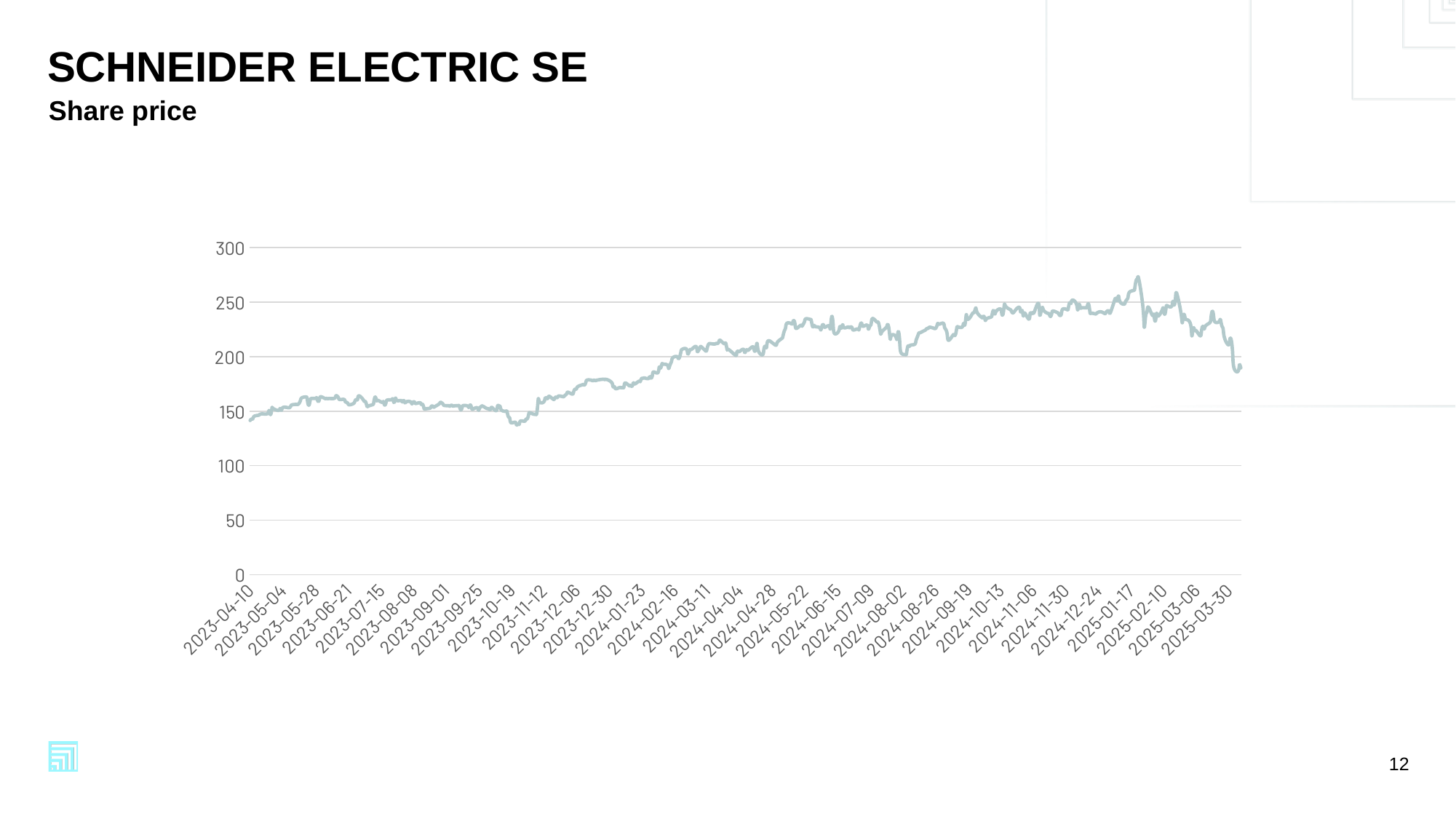

SCHNEIDER ELECTRIC SE
Share price

### Chart

| Category | Stock |
|---|---|
| 45026.0 | 141.44058227539062 |
| 45027.0 | 142.61875915527344 |
| 45028.0 | 143.0243682861328 |
| 45029.0 | 145.26486206054688 |
| 45032.0 | 146.1919708251953 |
| 45033.0 | 146.88729858398438 |
| 45034.0 | 147.38946533203125 |
| 45035.0 | 147.46670532226562 |
| 45036.0 | 147.37014770507812 |
| 45039.0 | 147.98822021484375 |
| 45040.0 | 150.5763702392578 |
| 45041.0 | 146.71343994140625 |
| 45042.0 | 152.43055725097656 |
| 45043.0 | 152.4112548828125 |
| 45047.0 | 150.67294311523438 |
| 45048.0 | 152.4498748779297 |
| 45049.0 | 150.69224548339844 |
| 45050.0 | 153.20314025878906 |
| 45053.0 | 153.357666015625 |
| 45054.0 | 153.111328125 |
| 45055.0 | 153.26898193359375 |
| 45056.0 | 154.80599975585938 |
| 45057.0 | 155.83070373535156 |
| 45060.0 | 156.12628173828125 |
| 45061.0 | 156.04745483398438 |
| 45062.0 | 157.17066955566406 |
| 45063.0 | 159.73236083984375 |
| 45064.0 | 162.1758575439453 |
| 45067.0 | 163.00347900390625 |
| 45068.0 | 160.8752899169922 |
| 45069.0 | 155.3380584716797 |
| 45070.0 | 158.8456268310547 |
| 45071.0 | 161.58468627929688 |
| 45074.0 | 161.68321228027344 |
| 45075.0 | 162.1758575439453 |
| 45076.0 | 158.96385192871094 |
| 45077.0 | 160.7964630126953 |
| 45078.0 | 163.18081665039062 |
| 45081.0 | 161.58468627929688 |
| 45082.0 | 161.74232482910156 |
| 45083.0 | 161.4073486328125 |
| 45084.0 | 161.56497192382812 |
| 45085.0 | 161.52557373046875 |
| 45088.0 | 161.76202392578125 |
| 45089.0 | 163.7917022705078 |
| 45090.0 | 163.8114013671875 |
| 45091.0 | 162.15614318847656 |
| 45092.0 | 160.57969665527344 |
| 45095.0 | 160.71763610839844 |
| 45096.0 | 158.7076873779297 |
| 45097.0 | 157.998291015625 |
| 45098.0 | 156.7962646484375 |
| 45099.0 | 155.77157592773438 |
| 45102.0 | 156.91448974609375 |
| 45103.0 | 158.86534118652344 |
| 45104.0 | 160.48118591308594 |
| 45105.0 | 160.57969665527344 |
| 45106.0 | 164.0084686279297 |
| 45109.0 | 160.7964630126953 |
| 45110.0 | 158.96385192871094 |
| 45111.0 | 158.35299682617188 |
| 45112.0 | 154.39219665527344 |
| 45113.0 | 154.60894775390625 |
| 45116.0 | 155.8503875732422 |
| 45117.0 | 158.23477172851562 |
| 45118.0 | 162.92465209960938 |
| 45119.0 | 159.55502319335938 |
| 45120.0 | 159.85061645507812 |
| 45123.0 | 158.07711791992188 |
| 45124.0 | 158.74710083007812 |
| 45125.0 | 155.5351104736328 |
| 45126.0 | 157.93917846679688 |
| 45127.0 | 160.1855926513672 |
| 45130.0 | 160.5205841064453 |
| 45131.0 | 161.092041015625 |
| 45132.0 | 157.8603515625 |
| 45133.0 | 161.95909118652344 |
| 45134.0 | 159.7520751953125 |
| 45137.0 | 159.65354919433594 |
| 45138.0 | 158.29388427734375 |
| 45139.0 | 159.73236083984375 |
| 45140.0 | 157.58448791503906 |
| 45141.0 | 158.58946228027344 |
| 45144.0 | 158.51063537597656 |
| 45145.0 | 156.63861083984375 |
| 45146.0 | 158.31356811523438 |
| 45147.0 | 158.15594482421875 |
| 45148.0 | 156.99331665039062 |
| 45151.0 | 157.68299865722656 |
| 45152.0 | 156.00804138183594 |
| 45153.0 | 156.0277557373047 |
| 45154.0 | 152.36253356933594 |
| 45155.0 | 152.04725646972656 |
| 45158.0 | 152.5792999267578 |
| 45159.0 | 153.68280029296875 |
| 45160.0 | 154.7666015625 |
| 45161.0 | 153.60397338867188 |
| 45162.0 | 154.21484375 |
| 45165.0 | 156.5203857421875 |
| 45166.0 | 158.07711791992188 |
| 45167.0 | 157.5056610107422 |
| 45168.0 | 156.2445068359375 |
| 45169.0 | 155.1212921142578 |
| 45172.0 | 154.94393920898438 |
| 45173.0 | 154.41189575195312 |
| 45174.0 | 155.41688537597656 |
| 45175.0 | 154.66806030273438 |
| 45176.0 | 154.80599975585938 |
| 45179.0 | 155.08187866210938 |
| 45180.0 | 154.3330841064453 |
| 45181.0 | 151.12109375 |
| 45182.0 | 153.48574829101562 |
| 45183.0 | 155.1212921142578 |
| 45186.0 | 154.60894775390625 |
| 45187.0 | 153.34780883789062 |
| 45188.0 | 155.63365173339844 |
| 45189.0 | 152.7172393798828 |
| 45190.0 | 151.86990356445312 |
| 45193.0 | 153.09164428710938 |
| 45194.0 | 150.66786193847656 |
| 45195.0 | 153.03253173828125 |
| 45196.0 | 154.1951446533203 |
| 45197.0 | 154.66806030273438 |
| 45200.0 | 152.50047302246094 |
| 45201.0 | 152.3822479248047 |
| 45202.0 | 151.5546112060547 |
| 45203.0 | 151.86990356445312 |
| 45204.0 | 153.2886962890625 |
| 45207.0 | 150.3525848388672 |
| 45208.0 | 154.39219665527344 |
| 45209.0 | 154.94393920898438 |
| 45210.0 | 153.9980926513672 |
| 45211.0 | 150.8649139404297 |
| 45214.0 | 149.9190673828125 |
| 45215.0 | 149.6628875732422 |
| 45216.0 | 144.93357849121094 |
| 45217.0 | 143.59361267089844 |
| 45218.0 | 139.35693359375 |
| 45221.0 | 139.82986450195312 |
| 45222.0 | 137.36668395996094 |
| 45223.0 | 137.91844177246094 |
| 45224.0 | 137.95785522460938 |
| 45225.0 | 140.9530792236328 |
| 45228.0 | 140.73631286621094 |
| 45229.0 | 142.8448028564453 |
| 45230.0 | 143.08126831054688 |
| 45231.0 | 147.2785186767578 |
| 45232.0 | 148.48056030273438 |
| 45235.0 | 147.0420684814453 |
| 45236.0 | 147.2194061279297 |
| 45237.0 | 148.6776123046875 |
| 45238.0 | 160.95411682128906 |
| 45239.0 | 158.4318084716797 |
| 45242.0 | 158.37269592285156 |
| 45243.0 | 161.56497192382812 |
| 45244.0 | 162.0379180908203 |
| 45245.0 | 161.643798828125 |
| 45246.0 | 163.57493591308594 |
| 45249.0 | 160.89500427246094 |
| 45250.0 | 161.46646118164062 |
| 45251.0 | 162.80642700195312 |
| 45252.0 | 162.2743682861328 |
| 45253.0 | 163.8311004638672 |
| 45256.0 | 163.2596435546875 |
| 45257.0 | 163.59463500976562 |
| 45258.0 | 164.737548828125 |
| 45259.0 | 166.1366424560547 |
| 45260.0 | 167.2992706298828 |
| 45263.0 | 165.60459899902344 |
| 45264.0 | 167.51602172851562 |
| 45265.0 | 170.0580291748047 |
| 45266.0 | 170.15655517578125 |
| 45267.0 | 172.3635711669922 |
| 45270.0 | 173.95970153808594 |
| 45271.0 | 174.35382080078125 |
| 45272.0 | 173.95970153808594 |
| 45273.0 | 176.36376953125 |
| 45274.0 | 178.47225952148438 |
| 45277.0 | 178.35401916503906 |
| 45278.0 | 177.78256225585938 |
| 45279.0 | 178.35401916503906 |
| 45280.0 | 177.78256225585938 |
| 45281.0 | 178.29490661621094 |
| 45286.0 | 179.22105407714844 |
| 45287.0 | 178.6890106201172 |
| 45288.0 | 179.1028289794922 |
| 45292.0 | 176.24554443359375 |
| 45293.0 | 172.34385681152344 |
| 45294.0 | 172.52120971679688 |
| 45295.0 | 170.55067443847656 |
| 45298.0 | 171.6541748046875 |
| 45299.0 | 171.35858154296875 |
| 45300.0 | 171.61474609375 |
| 45301.0 | 171.93003845214844 |
| 45302.0 | 175.7923126220703 |
| 45305.0 | 173.25030517578125 |
| 45306.0 | 173.80206298828125 |
| 45307.0 | 172.73797607421875 |
| 45308.0 | 175.89083862304688 |
| 45309.0 | 174.8858642578125 |
| 45312.0 | 177.3490447998047 |
| 45313.0 | 177.03375244140625 |
| 45314.0 | 179.81222534179688 |
| 45315.0 | 180.00927734375 |
| 45316.0 | 180.423095703125 |
| 45319.0 | 179.83193969726562 |
| 45320.0 | 181.78277587890625 |
| 45321.0 | 180.20632934570312 |
| 45322.0 | 182.965087890625 |
| 45323.0 | 185.92091369628906 |
| 45326.0 | 185.23121643066406 |
| 45327.0 | 190.35464477539062 |
| 45328.0 | 189.4678955078125 |
| 45329.0 | 193.23162841796875 |
| 45330.0 | 193.07400512695312 |
| 45333.0 | 192.2069549560547 |
| 45334.0 | 188.99496459960938 |
| 45335.0 | 192.52223205566406 |
| 45336.0 | 195.34011840820312 |
| 45337.0 | 198.92649841308594 |
| 45340.0 | 200.01031494140625 |
| 45341.0 | 198.1875457763672 |
| 45342.0 | 199.51766967773438 |
| 45343.0 | 204.49330139160156 |
| 45344.0 | 206.7101593017578 |
| 45347.0 | 206.90721130371094 |
| 45348.0 | 202.47349548339844 |
| 45349.0 | 204.3455047607422 |
| 45350.0 | 206.7101593017578 |
| 45351.0 | 206.80868530273438 |
| 45354.0 | 209.27186584472656 |
| 45355.0 | 204.8874053955078 |
| 45356.0 | 205.7248992919922 |
| 45357.0 | 208.18807983398438 |
| 45358.0 | 208.92703247070312 |
| 45361.0 | 205.38003540039062 |
| 45362.0 | 206.1682586669922 |
| 45363.0 | 210.55271911621094 |
| 45364.0 | 211.9813690185547 |
| 45365.0 | 211.83358764648438 |
| 45368.0 | 211.53799438476562 |
| 45369.0 | 212.12916564941406 |
| 45370.0 | 212.07989501953125 |
| 45371.0 | 213.70559692382812 |
| 45372.0 | 214.8386688232422 |
| 45375.0 | 211.78431701660156 |
| 45376.0 | 212.27694702148438 |
| 45377.0 | 206.217529296875 |
| 45378.0 | 206.56236267089844 |
| 45383.0 | 201.34043884277344 |
| 45384.0 | 203.16317749023438 |
| 45385.0 | 204.98594665527344 |
| 45386.0 | 204.59182739257812 |
| 45389.0 | 206.66090393066406 |
| 45390.0 | 203.60655212402344 |
| 45391.0 | 205.77415466308594 |
| 45392.0 | 205.9219512939453 |
| 45393.0 | 206.31605529785156 |
| 45396.0 | 208.97630310058594 |
| 45397.0 | 205.62635803222656 |
| 45398.0 | 206.41458129882812 |
| 45399.0 | 212.17843627929688 |
| 45400.0 | 205.33078002929688 |
| 45403.0 | 201.5867462158203 |
| 45404.0 | 206.06973266601562 |
| 45405.0 | 209.5181884765625 |
| 45406.0 | 208.28659057617188 |
| 45407.0 | 214.1489715576172 |
| 45410.0 | 212.8681182861328 |
| 45411.0 | 211.93211364746094 |
| 45413.0 | 210.3556671142578 |
| 45414.0 | 213.11444091796875 |
| 45417.0 | 216.3658447265625 |
| 45418.0 | 218.23785400390625 |
| 45419.0 | 223.065673828125 |
| 45420.0 | 226.36634826660156 |
| 45421.0 | 230.5537567138672 |
| 45424.0 | 230.30743408203125 |
| 45425.0 | 230.2089080810547 |
| 45426.0 | 233.115478515625 |
| 45427.0 | 229.4207000732422 |
| 45428.0 | 225.77517700195312 |
| 45431.0 | 228.5832061767578 |
| 45432.0 | 227.84425354003906 |
| 45433.0 | 229.6177520751953 |
| 45434.0 | 232.27798461914062 |
| 45435.0 | 234.69189453125 |
| 45438.0 | 234.14999389648438 |
| 45439.0 | 232.6999969482422 |
| 45440.0 | 227.35000610351562 |
| 45441.0 | 228.64999389648438 |
| 45442.0 | 227.4499969482422 |
| 45445.0 | 226.5500030517578 |
| 45446.0 | 224.39999389648438 |
| 45447.0 | 228.5500030517578 |
| 45448.0 | 228.75 |
| 45449.0 | 226.85000610351562 |
| 45452.0 | 228.0500030517578 |
| 45453.0 | 225.85000610351562 |
| 45454.0 | 236.60000610351562 |
| 45455.0 | 229.64999389648438 |
| 45456.0 | 221.1999969482422 |
| 45459.0 | 223.10000610351562 |
| 45460.0 | 227.60000610351562 |
| 45461.0 | 225.9499969482422 |
| 45462.0 | 229.1999969482422 |
| 45463.0 | 226.5 |
| 45466.0 | 227.14999389648438 |
| 45467.0 | 226.4499969482422 |
| 45468.0 | 227.1999969482422 |
| 45469.0 | 226.3000030517578 |
| 45470.0 | 224.3000030517578 |
| 45473.0 | 225.35000610351562 |
| 45474.0 | 224.60000610351562 |
| 45475.0 | 229.1999969482422 |
| 45476.0 | 230.5500030517578 |
| 45477.0 | 227.75 |
| 45480.0 | 228.8000030517578 |
| 45481.0 | 225.10000610351562 |
| 45482.0 | 227.85000610351562 |
| 45483.0 | 229.9499969482422 |
| 45484.0 | 234.89999389648438 |
| 45487.0 | 231.89999389648438 |
| 45488.0 | 231.8000030517578 |
| 45489.0 | 227.89999389648438 |
| 45490.0 | 220.8000030517578 |
| 45491.0 | 222.89999389648438 |
| 45494.0 | 226.60000610351562 |
| 45495.0 | 229.39999389648438 |
| 45496.0 | 226.0500030517578 |
| 45497.0 | 216.0500030517578 |
| 45498.0 | 219.5500030517578 |
| 45501.0 | 218.39999389648438 |
| 45502.0 | 216.10000610351562 |
| 45503.0 | 222.85000610351562 |
| 45504.0 | 213.6999969482422 |
| 45505.0 | 203.5 |
| 45508.0 | 201.75 |
| 45509.0 | 202.6999969482422 |
| 45510.0 | 209.35000610351562 |
| 45511.0 | 209.1999969482422 |
| 45512.0 | 210.4499969482422 |
| 45515.0 | 211.25 |
| 45516.0 | 214.60000610351562 |
| 45517.0 | 218.0500030517578 |
| 45518.0 | 221.3000030517578 |
| 45519.0 | 221.89999389648438 |
| 45522.0 | 223.75 |
| 45523.0 | 224.39999389648438 |
| 45524.0 | 225.64999389648438 |
| 45525.0 | 225.85000610351562 |
| 45526.0 | 226.89999389648438 |
| 45529.0 | 226.0 |
| 45530.0 | 225.64999389648438 |
| 45531.0 | 226.9499969482422 |
| 45532.0 | 230.39999389648438 |
| 45533.0 | 229.6999969482422 |
| 45536.0 | 230.60000610351562 |
| 45537.0 | 226.85000610351562 |
| 45538.0 | 224.64999389648438 |
| 45539.0 | 220.0500030517578 |
| 45540.0 | 214.9499969482422 |
| 45543.0 | 219.3000030517578 |
| 45544.0 | 219.89999389648438 |
| 45545.0 | 220.0500030517578 |
| 45546.0 | 226.1999969482422 |
| 45547.0 | 227.1999969482422 |
| 45550.0 | 227.14999389648438 |
| 45551.0 | 230.35000610351562 |
| 45552.0 | 229.1999969482422 |
| 45553.0 | 238.39999389648438 |
| 45554.0 | 234.1999969482422 |
| 45557.0 | 238.35000610351562 |
| 45558.0 | 240.0 |
| 45559.0 | 241.14999389648438 |
| 45560.0 | 244.5500030517578 |
| 45561.0 | 240.35000610351562 |
| 45564.0 | 236.1999969482422 |
| 45565.0 | 235.85000610351562 |
| 45566.0 | 236.8000030517578 |
| 45567.0 | 233.1999969482422 |
| 45568.0 | 234.75 |
| 45571.0 | 236.10000610351562 |
| 45572.0 | 238.4499969482422 |
| 45573.0 | 242.25 |
| 45574.0 | 239.14999389648438 |
| 45575.0 | 241.5500030517578 |
| 45578.0 | 243.64999389648438 |
| 45579.0 | 240.14999389648438 |
| 45580.0 | 238.6999969482422 |
| 45581.0 | 247.4499969482422 |
| 45582.0 | 246.0500030517578 |
| 45585.0 | 243.3000030517578 |
| 45586.0 | 242.14999389648438 |
| 45587.0 | 240.10000610351562 |
| 45588.0 | 240.6999969482422 |
| 45589.0 | 242.35000610351562 |
| 45592.0 | 245.14999389648438 |
| 45593.0 | 240.85000610351562 |
| 45594.0 | 242.3000030517578 |
| 45595.0 | 237.1999969482422 |
| 45596.0 | 239.89999389648438 |
| 45599.0 | 234.3000030517578 |
| 45600.0 | 239.64999389648438 |
| 45601.0 | 239.25 |
| 45602.0 | 240.5500030517578 |
| 45603.0 | 240.75 |
| 45606.0 | 248.8000030517578 |
| 45607.0 | 238.64999389648438 |
| 45608.0 | 241.1999969482422 |
| 45609.0 | 245.35000610351562 |
| 45610.0 | 242.25 |
| 45613.0 | 239.60000610351562 |
| 45614.0 | 239.0 |
| 45615.0 | 236.8000030517578 |
| 45616.0 | 240.10000610351562 |
| 45617.0 | 241.75 |
| 45620.0 | 240.35000610351562 |
| 45621.0 | 239.0500030517578 |
| 45622.0 | 237.64999389648438 |
| 45623.0 | 239.35000610351562 |
| 45624.0 | 243.5 |
| 45627.0 | 243.10000610351562 |
| 45628.0 | 243.85000610351562 |
| 45629.0 | 249.10000610351562 |
| 45630.0 | 248.64999389648438 |
| 45631.0 | 251.6999969482422 |
| 45634.0 | 248.3000030517578 |
| 45635.0 | 242.75 |
| 45636.0 | 247.75 |
| 45637.0 | 244.6999969482422 |
| 45638.0 | 244.6999969482422 |
| 45641.0 | 244.64999389648438 |
| 45642.0 | 245.89999389648438 |
| 45643.0 | 248.14999389648438 |
| 45644.0 | 240.64999389648438 |
| 45645.0 | 239.75 |
| 45648.0 | 239.10000610351562 |
| 45649.0 | 239.8000030517578 |
| 45652.0 | 241.0500030517578 |
| 45655.0 | 239.39999389648438 |
| 45656.0 | 240.89999389648438 |
| 45658.0 | 241.60000610351562 |
| 45659.0 | 240.1999969482422 |
| 45662.0 | 251.14999389648438 |
| 45663.0 | 253.0500030517578 |
| 45664.0 | 251.39999389648438 |
| 45665.0 | 255.60000610351562 |
| 45666.0 | 250.5500030517578 |
| 45669.0 | 248.0 |
| 45670.0 | 249.89999389648438 |
| 45671.0 | 251.9499969482422 |
| 45672.0 | 254.35000610351562 |
| 45673.0 | 258.95001220703125 |
| 45676.0 | 260.54998779296875 |
| 45677.0 | 262.8500061035156 |
| 45678.0 | 269.79998779296875 |
| 45679.0 | 271.70001220703125 |
| 45680.0 | 270.6499938964844 |
| 45683.0 | 245.0 |
| 45684.0 | 226.6999969482422 |
| 45685.0 | 237.4499969482422 |
| 45686.0 | 241.0 |
| 45687.0 | 245.35000610351562 |
| 45690.0 | 237.75 |
| 45691.0 | 238.8000030517578 |
| 45692.0 | 232.39999389648438 |
| 45693.0 | 239.5 |
| 45694.0 | 237.10000610351562 |
| 45697.0 | 242.25 |
| 45698.0 | 244.14999389648438 |
| 45699.0 | 238.75 |
| 45700.0 | 244.8000030517578 |
| 45701.0 | 246.5500030517578 |
| 45704.0 | 245.9499969482422 |
| 45705.0 | 250.75 |
| 45706.0 | 247.1999969482422 |
| 45707.0 | 254.60000610351562 |
| 45708.0 | 257.3999938964844 |
| 45711.0 | 239.60000610351562 |
| 45712.0 | 231.0500030517578 |
| 45713.0 | 238.5 |
| 45714.0 | 235.3000030517578 |
| 45715.0 | 233.9499969482422 |
| 45718.0 | 229.64999389648438 |
| 45719.0 | 218.8000030517578 |
| 45720.0 | 226.14999389648438 |
| 45721.0 | 223.75 |
| 45722.0 | 223.89999389648438 |
| 45725.0 | 219.10000610351562 |
| 45726.0 | 222.75 |
| 45727.0 | 227.8000030517578 |
| 45728.0 | 225.10000610351562 |
| 45729.0 | 228.0 |
| 45732.0 | 230.85000610351562 |
| 45733.0 | 234.8000030517578 |
| 45734.0 | 241.5500030517578 |
| 45735.0 | 237.0 |
| 45736.0 | 231.75 |
| 45739.0 | 232.0 |
| 45740.0 | 234.0 |
| 45741.0 | 228.39999389648438 |
| 45742.0 | 225.3000030517578 |
| 45743.0 | 217.14999389648438 |
| 45746.0 | 210.75 |
| 45747.0 | 215.89999389648438 |
| 45748.0 | 215.0 |
| 45749.0 | 203.0 |
| 45750.0 | 189.5 |
| 45753.0 | 186.55999755859375 |
| 45754.0 | 192.33999633789062 |
| 45755.0 | 189.6199951171875 |